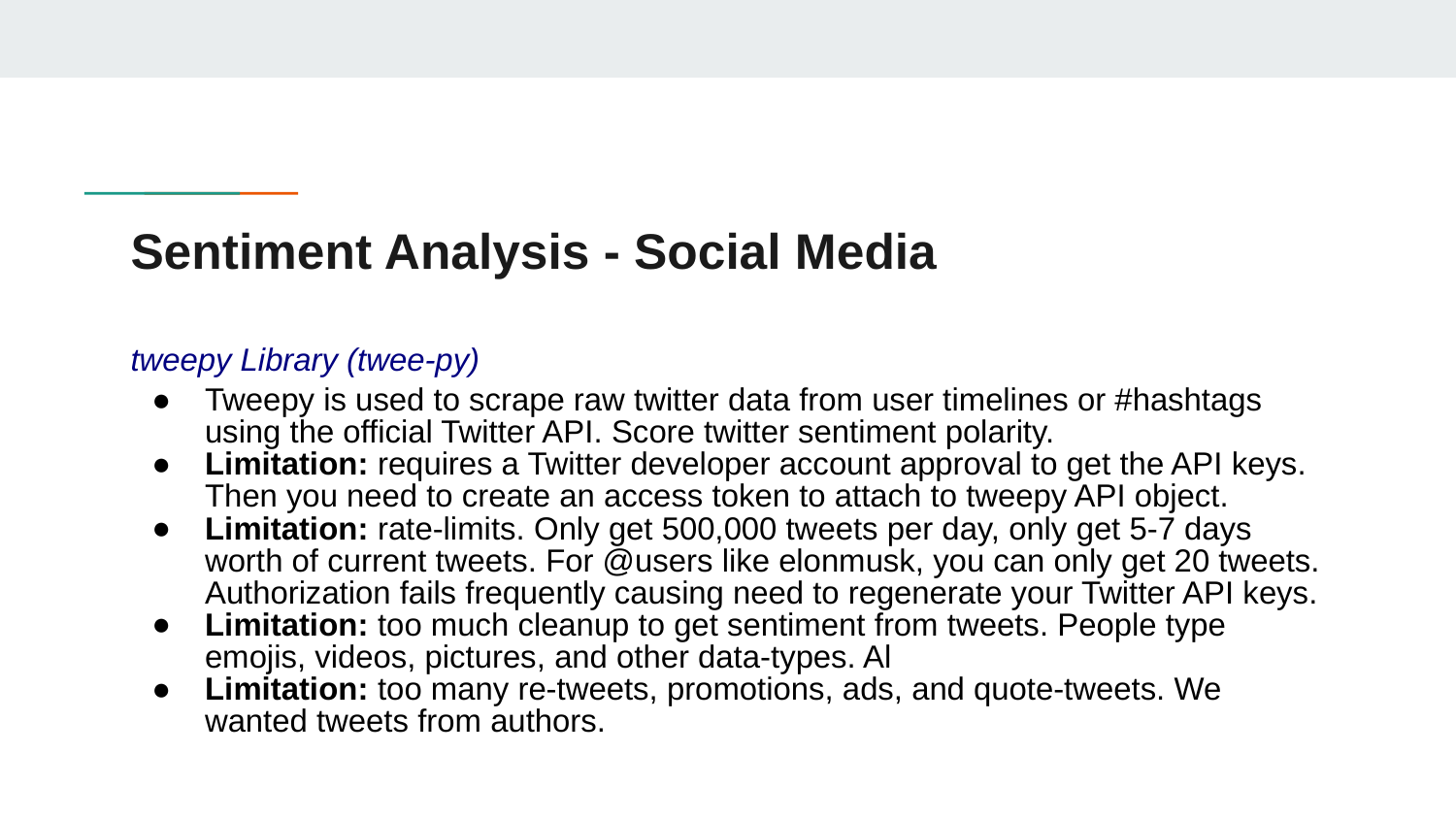

# Sentiment Analysis - Social Media
tweepy Library (twee-py)
Tweepy is used to scrape raw twitter data from user timelines or #hashtags using the official Twitter API. Score twitter sentiment polarity.
Limitation: requires a Twitter developer account approval to get the API keys. Then you need to create an access token to attach to tweepy API object.
Limitation: rate-limits. Only get 500,000 tweets per day, only get 5-7 days worth of current tweets. For @users like elonmusk, you can only get 20 tweets. Authorization fails frequently causing need to regenerate your Twitter API keys.
Limitation: too much cleanup to get sentiment from tweets. People type emojis, videos, pictures, and other data-types. Al
Limitation: too many re-tweets, promotions, ads, and quote-tweets. We wanted tweets from authors.